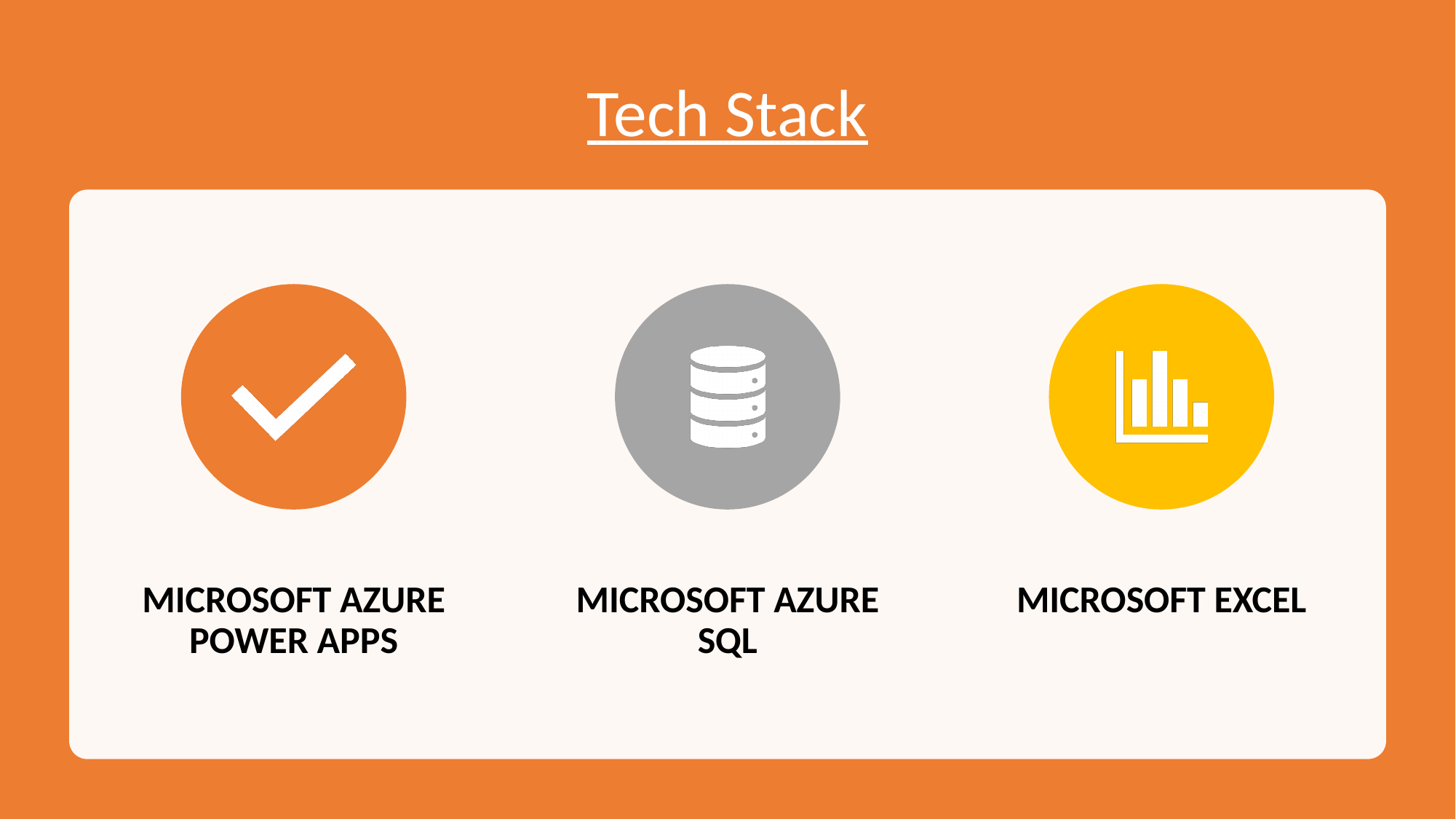

# Tech Stack

Microsoft Azure Power Apps
Microsoft Azure SQL
Microsoft Excel